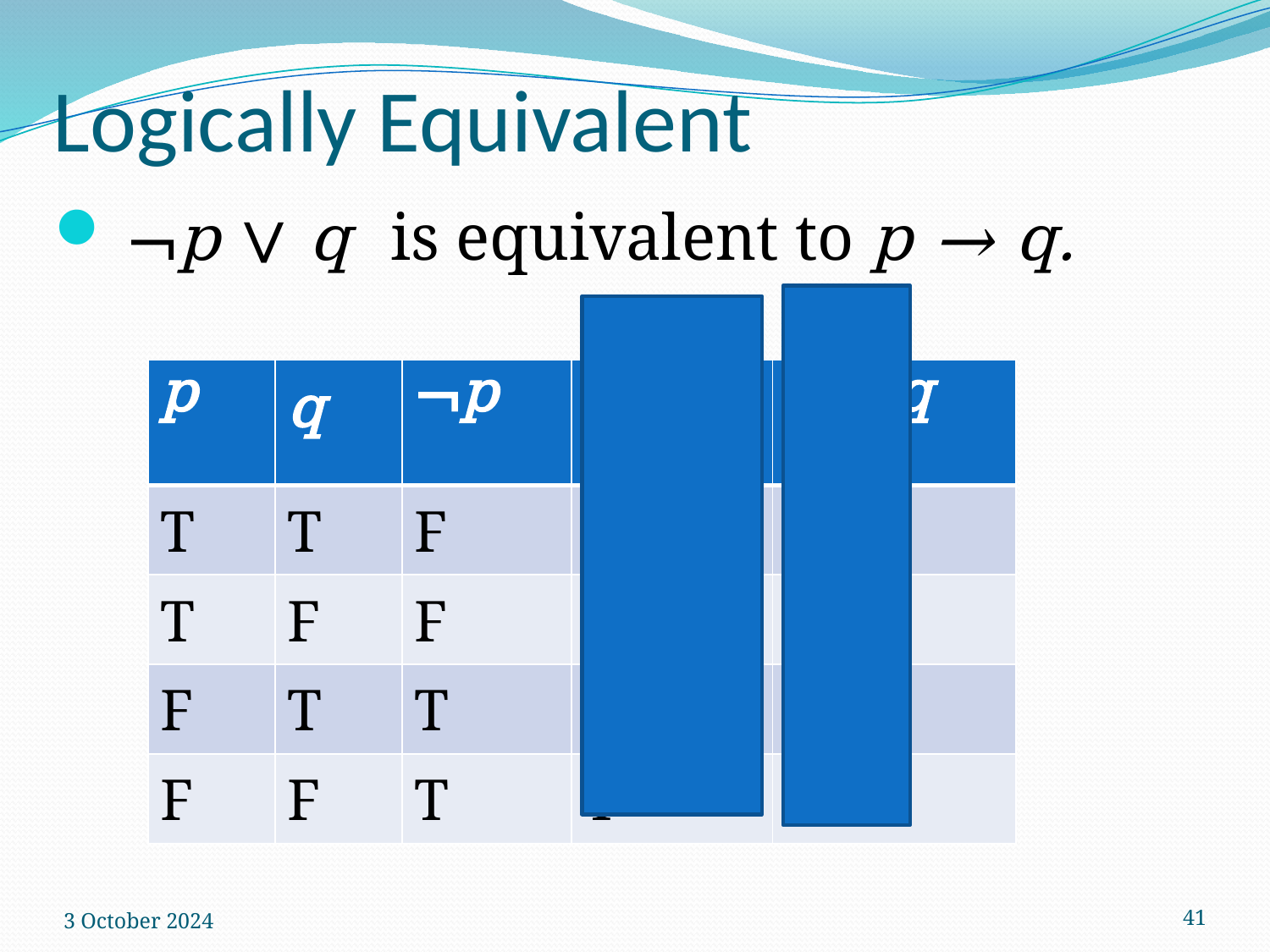

# Logically Equivalent
¬p ∨ q  is equivalent to p → q.

| p | q | ¬p | ¬p ∨ q | p→ q |
| --- | --- | --- | --- | --- |
| T | T | F | T | T |
| T | F | F | F | F |
| F | T | T | T | T |
| F | F | T | T | T |
3 October 2024
41